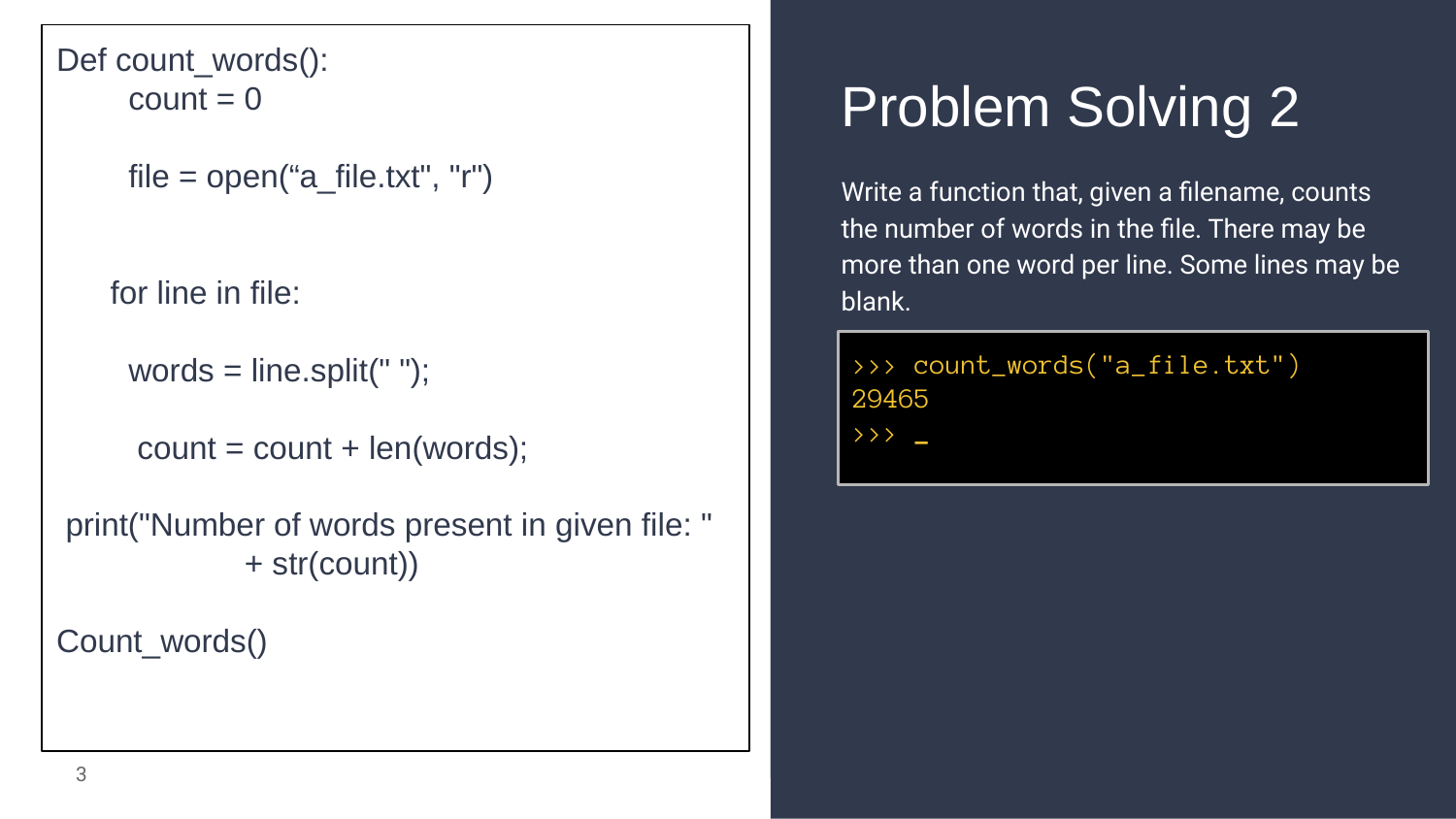

Def count_words():
        count = 0

        file = open(“a_file.txt", "r")

      for line in file:

        words = line.split(" ");

         count = count + len(words);
        print("Number of words present in given file: "                        + str(count))

Count_words()

# Problem Solving 2
Write a function that, given a filename, counts the number of words in the file. There may be more than one word per line. Some lines may be blank.
>>> count_words("a_file.txt")
29465
>>> _
3